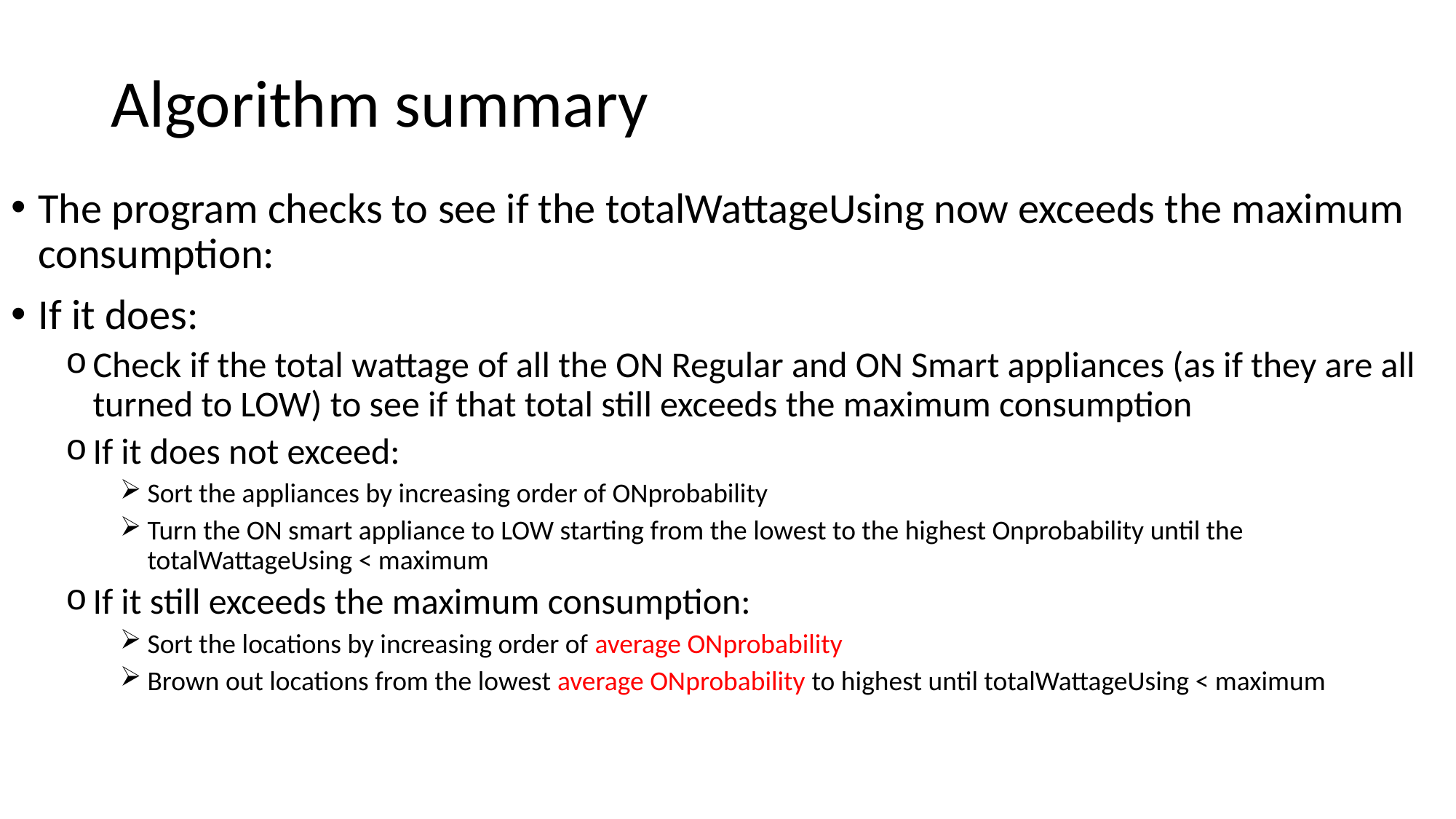

# Algorithm summary
The program checks to see if the totalWattageUsing now exceeds the maximum consumption:
If it does:
Check if the total wattage of all the ON Regular and ON Smart appliances (as if they are all turned to LOW) to see if that total still exceeds the maximum consumption
If it does not exceed:
Sort the appliances by increasing order of ONprobability
Turn the ON smart appliance to LOW starting from the lowest to the highest Onprobability until the totalWattageUsing < maximum
If it still exceeds the maximum consumption:
Sort the locations by increasing order of average ONprobability
Brown out locations from the lowest average ONprobability to highest until totalWattageUsing < maximum